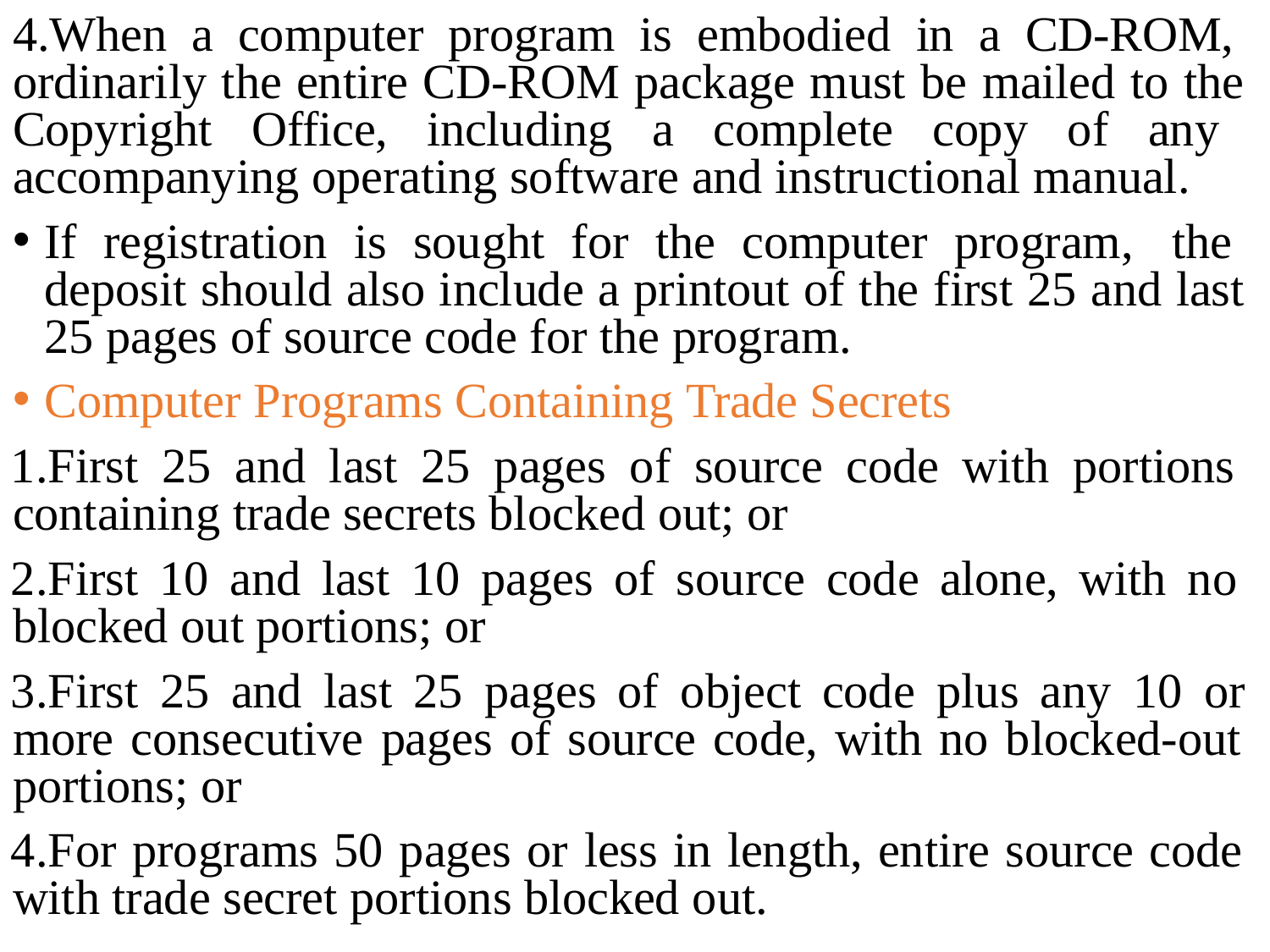

4.When a computer program is embodied in a CD-ROM,  ordinarily the entire CD-ROM package must be mailed to the  Copyright Office, including a complete copy of any  accompanying operating software and instructional manual.
If registration is sought for the computer program, the  deposit should also include a printout of the first 25 and last  25 pages of source code for the program.
Computer Programs Containing Trade Secrets
First 25 and last 25 pages of source code with portions  containing trade secrets blocked out; or
First 10 and last 10 pages of source code alone, with no  blocked out portions; or
First 25 and last 25 pages of object code plus any 10 or  more consecutive pages of source code, with no blocked-out  portions; or
For programs 50 pages or less in length, entire source code  with trade secret portions blocked out.